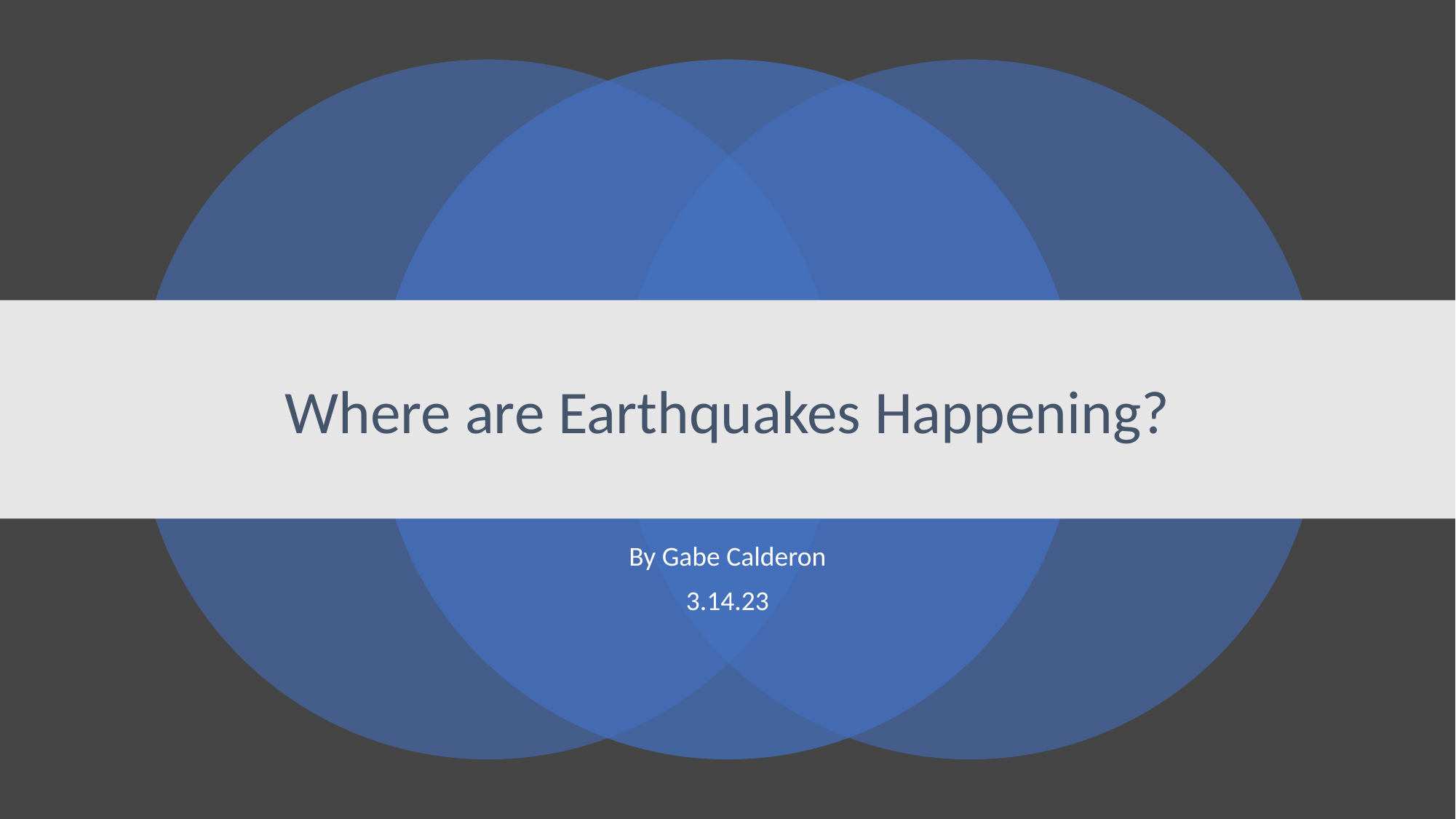

# Where are Earthquakes Happening?
By Gabe Calderon
3.14.23